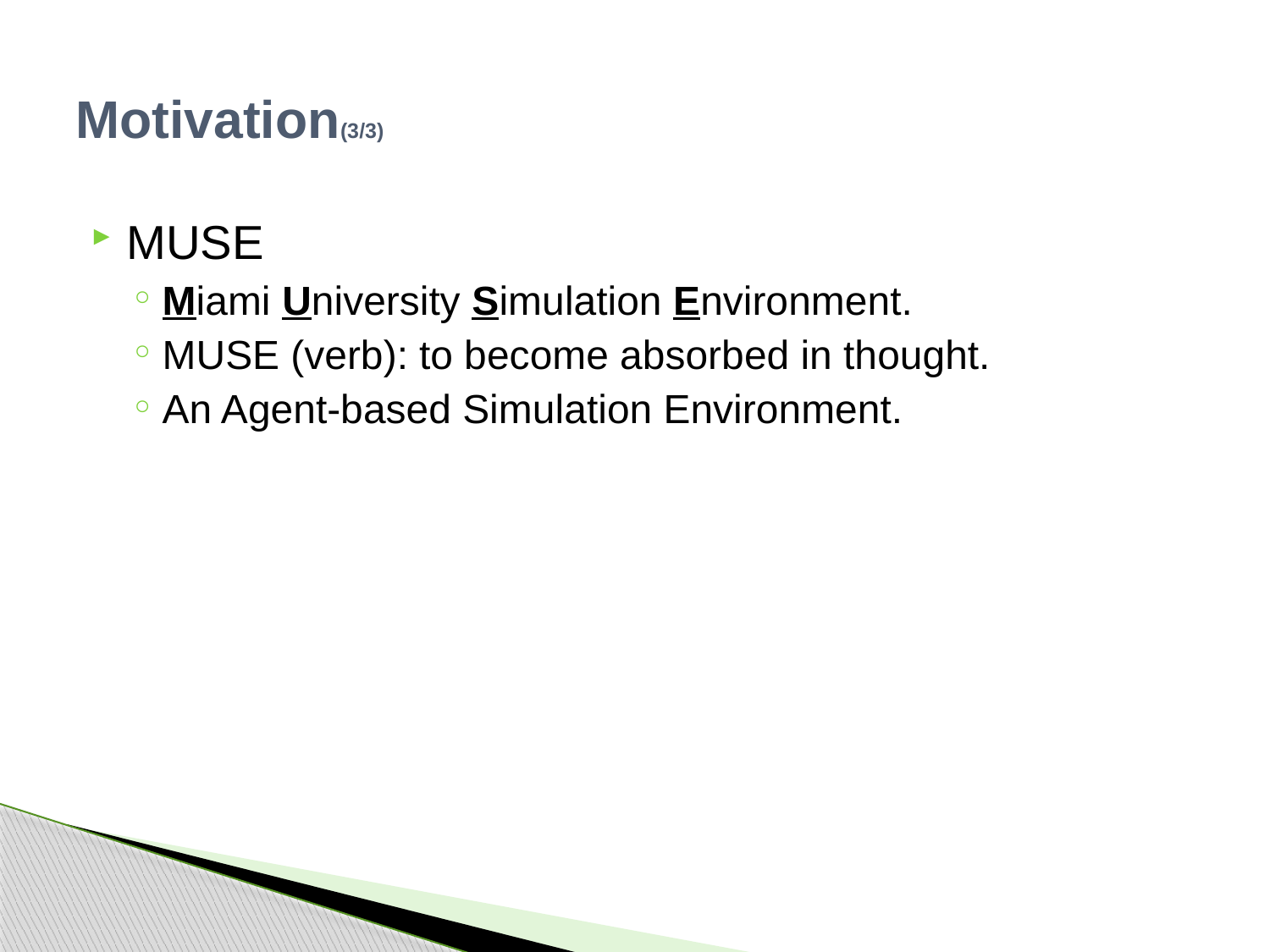

# Motivation(3/3)
MUSE
Miami University Simulation Environment.
MUSE (verb): to become absorbed in thought.
An Agent-based Simulation Environment.